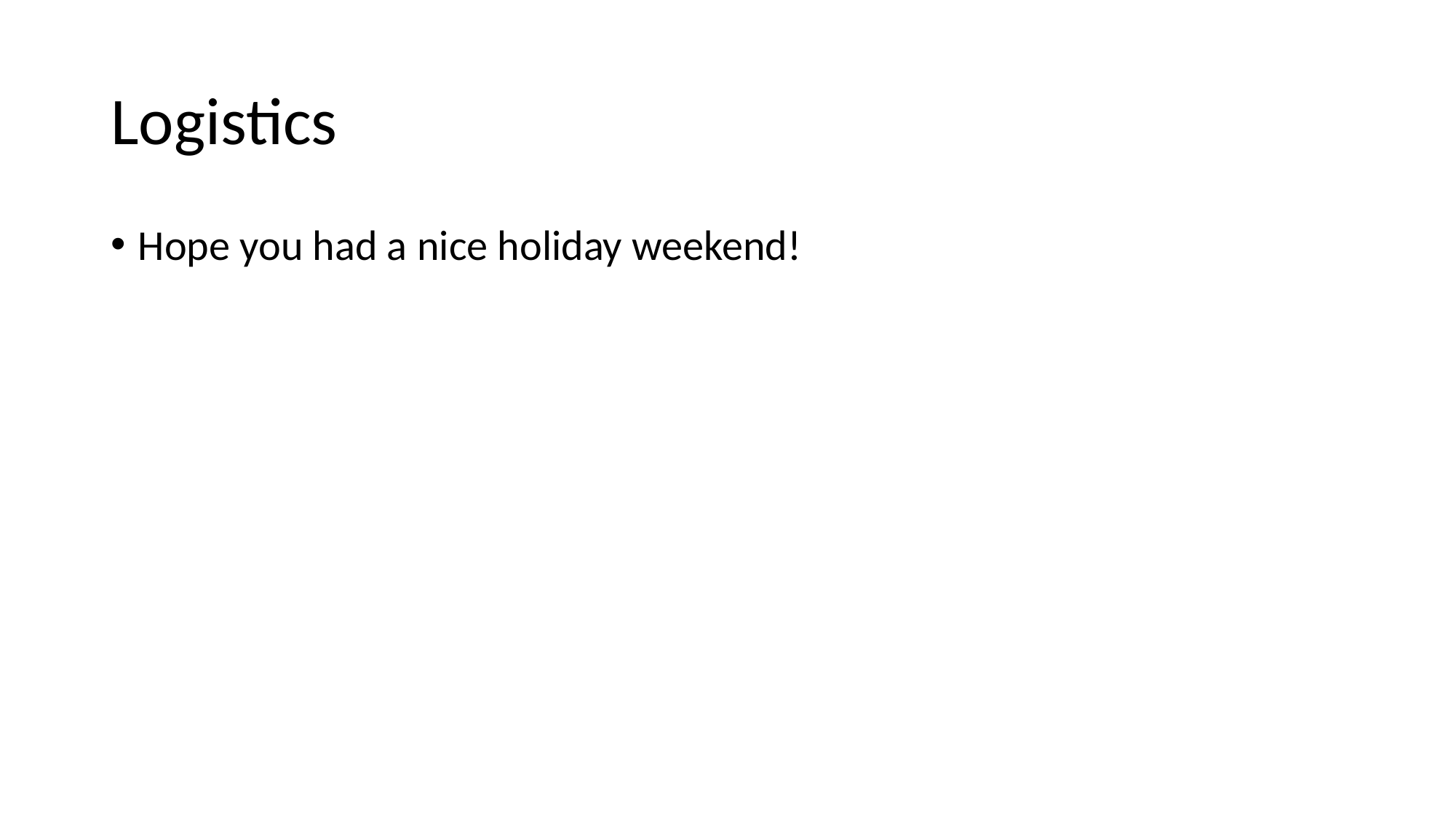

# Logistics
Hope you had a nice holiday weekend!